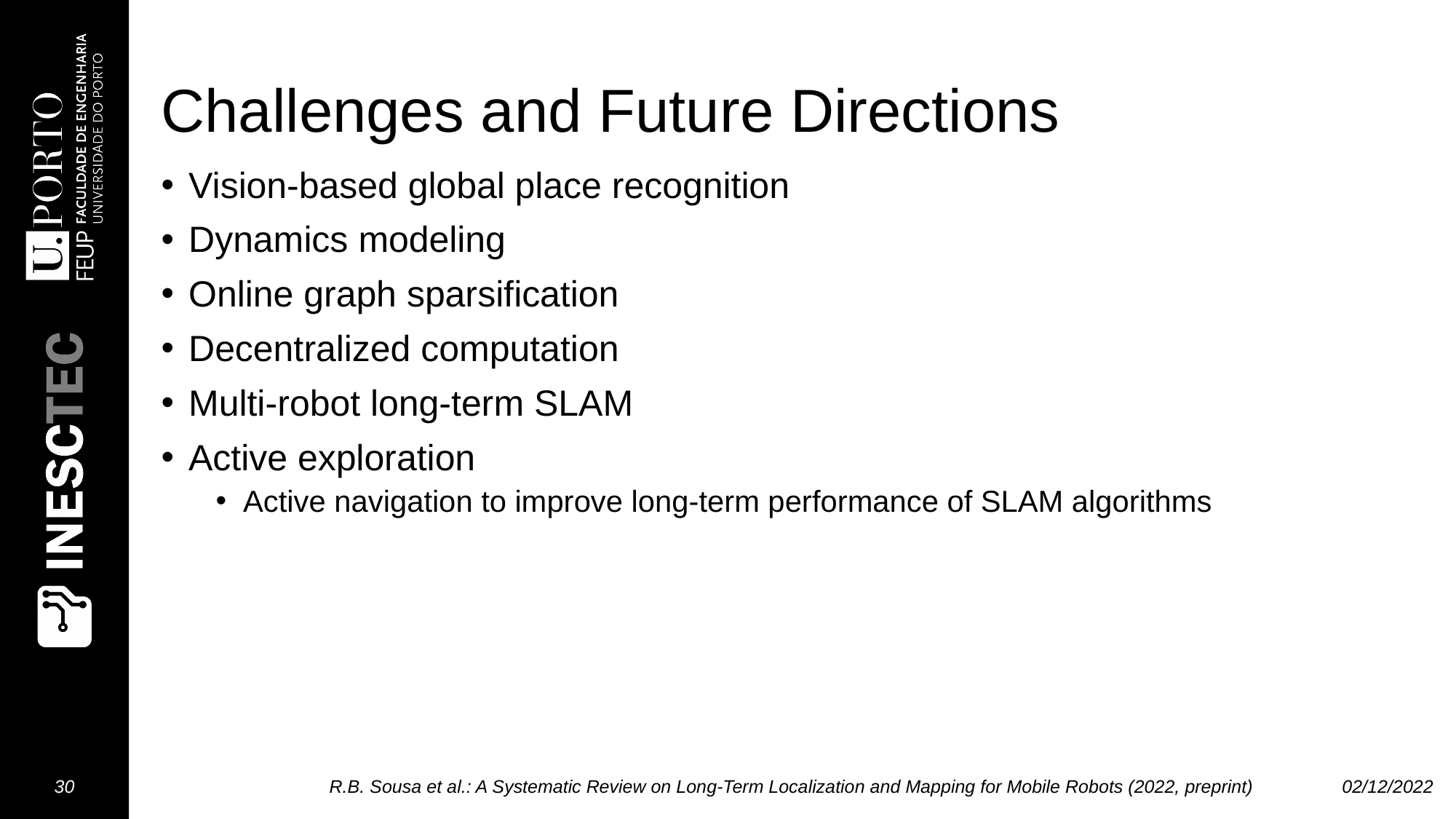

# Challenges and Future Directions
Vision-based global place recognition
Dynamics modeling
Online graph sparsification
Decentralized computation
Multi-robot long-term SLAM
Active exploration
Active navigation to improve long-term performance of SLAM algorithms
30
R.B. Sousa et al.: A Systematic Review on Long-Term Localization and Mapping for Mobile Robots (2022, preprint)
02/12/2022